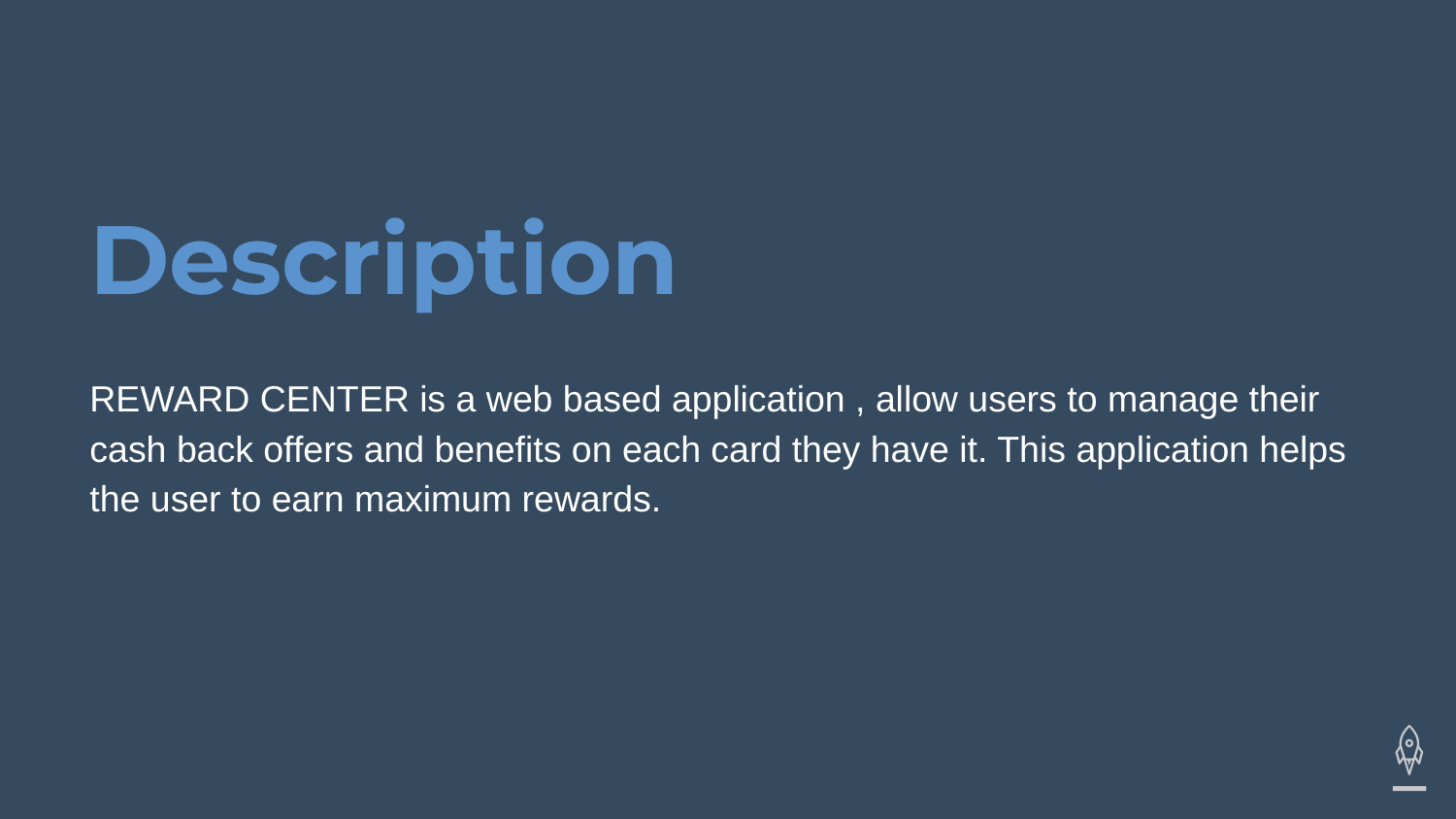

# Description
REWARD CENTER is a web based application , allow users to manage their cash back offers and benefits on each card they have it. This application helps the user to earn maximum rewards.